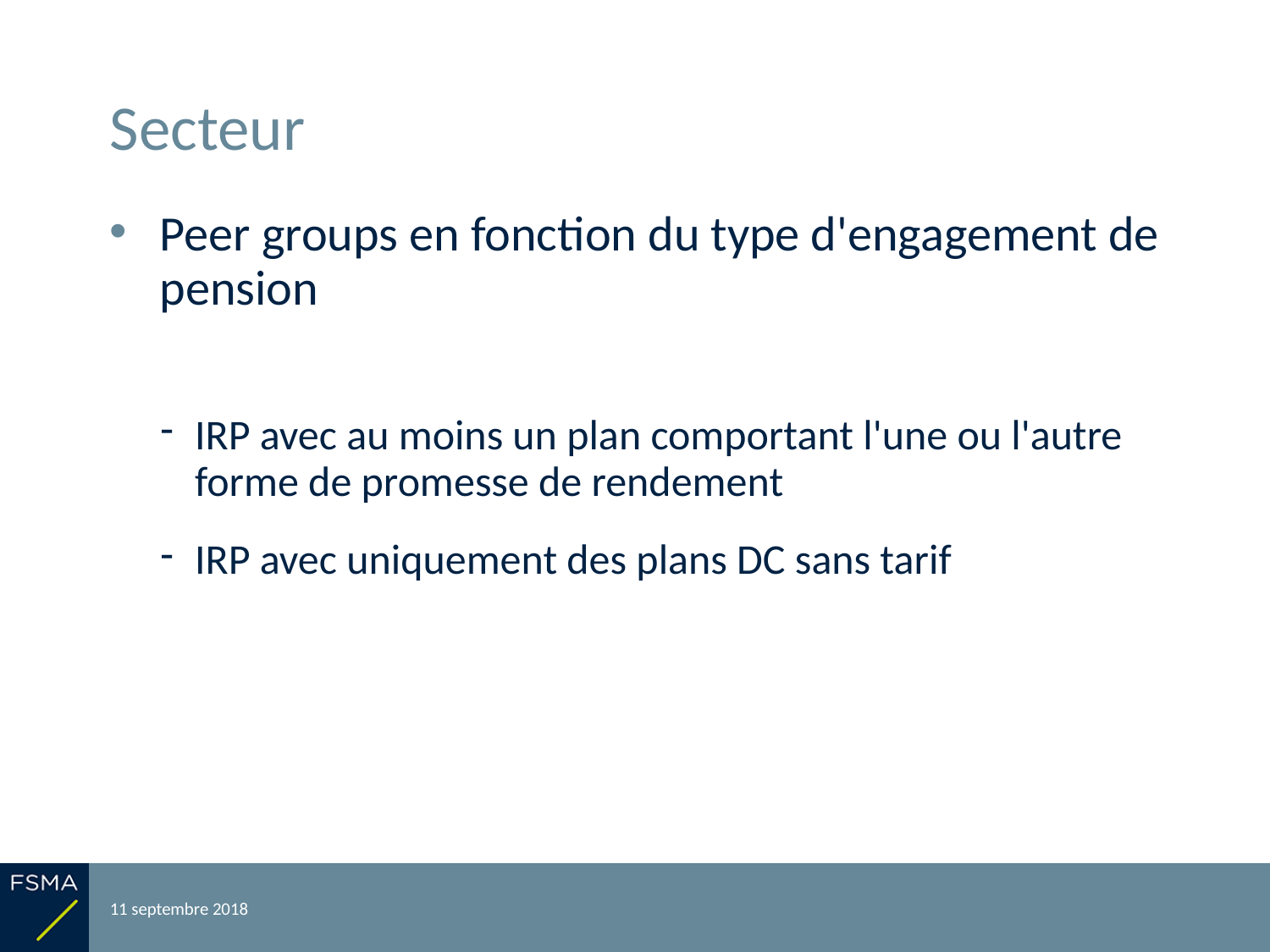

# Secteur
Peer groups en fonction du type d'engagement de pension

IRP avec au moins un plan comportant l'une ou l'autre forme de promesse de rendement
IRP avec uniquement des plans DC sans tarif
11 septembre 2018
Reporting relatif à l'exercice 2017
31